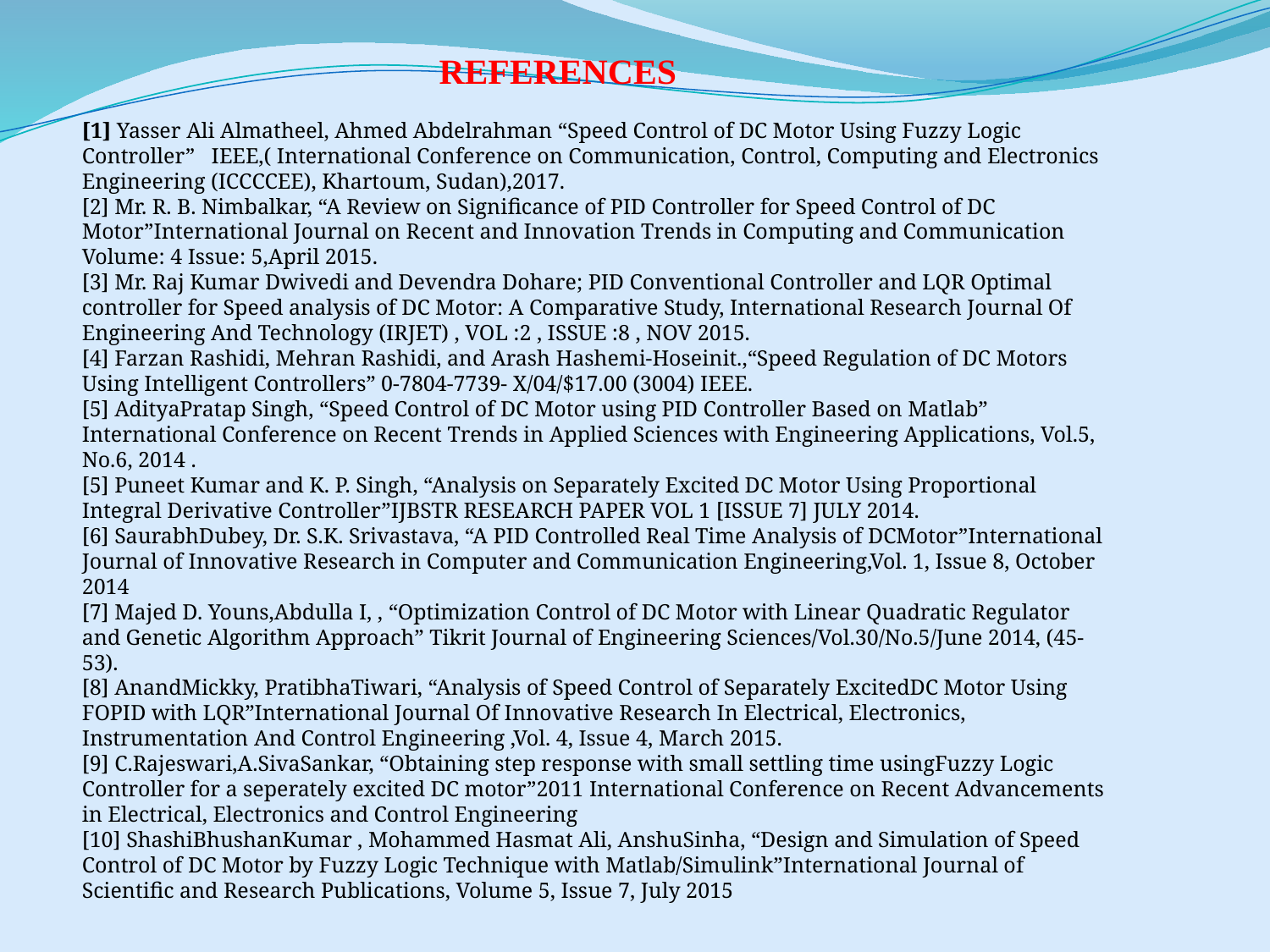

REFERENCES

[1] Yasser Ali Almatheel, Ahmed Abdelrahman “Speed Control of DC Motor Using Fuzzy Logic Controller”   IEEE,( International Conference on Communication, Control, Computing and Electronics Engineering (ICCCCEE), Khartoum, Sudan),2017.
[2] Mr. R. B. Nimbalkar, “A Review on Significance of PID Controller for Speed Control of DC Motor”International Journal on Recent and Innovation Trends in Computing and Communication Volume: 4 Issue: 5,April 2015.
[3] Mr. Raj Kumar Dwivedi and Devendra Dohare; PID Conventional Controller and LQR Optimal controller for Speed analysis of DC Motor: A Comparative Study, International Research Journal Of Engineering And Technology (IRJET) , VOL :2 , ISSUE :8 , NOV 2015.
[4] Farzan Rashidi, Mehran Rashidi, and Arash Hashemi-Hoseinit.,“Speed Regulation of DC Motors Using Intelligent Controllers” 0-7804-7739- X/04/$17.00 (3004) IEEE.
[5] AdityaPratap Singh, “Speed Control of DC Motor using PID Controller Based on Matlab” International Conference on Recent Trends in Applied Sciences with Engineering Applications, Vol.5, No.6, 2014 .
[5] Puneet Kumar and K. P. Singh, “Analysis on Separately Excited DC Motor Using Proportional Integral Derivative Controller”IJBSTR RESEARCH PAPER VOL 1 [ISSUE 7] JULY 2014.
[6] SaurabhDubey, Dr. S.K. Srivastava, “A PID Controlled Real Time Analysis of DCMotor”International Journal of Innovative Research in Computer and Communication Engineering,Vol. 1, Issue 8, October 2014
[7] Majed D. Youns,Abdulla I, , “Optimization Control of DC Motor with Linear Quadratic Regulator and Genetic Algorithm Approach” Tikrit Journal of Engineering Sciences/Vol.30/No.5/June 2014, (45-53).
[8] AnandMickky, PratibhaTiwari, “Analysis of Speed Control of Separately ExcitedDC Motor Using FOPID with LQR”International Journal Of Innovative Research In Electrical, Electronics, Instrumentation And Control Engineering ,Vol. 4, Issue 4, March 2015.
[9] C.Rajeswari,A.SivaSankar, “Obtaining step response with small settling time usingFuzzy Logic Controller for a seperately excited DC motor”2011 International Conference on Recent Advancements in Electrical, Electronics and Control Engineering
[10] ShashiBhushanKumar , Mohammed Hasmat Ali, AnshuSinha, “Design and Simulation of Speed Control of DC Motor by Fuzzy Logic Technique with Matlab/Simulink”International Journal of Scientific and Research Publications, Volume 5, Issue 7, July 2015